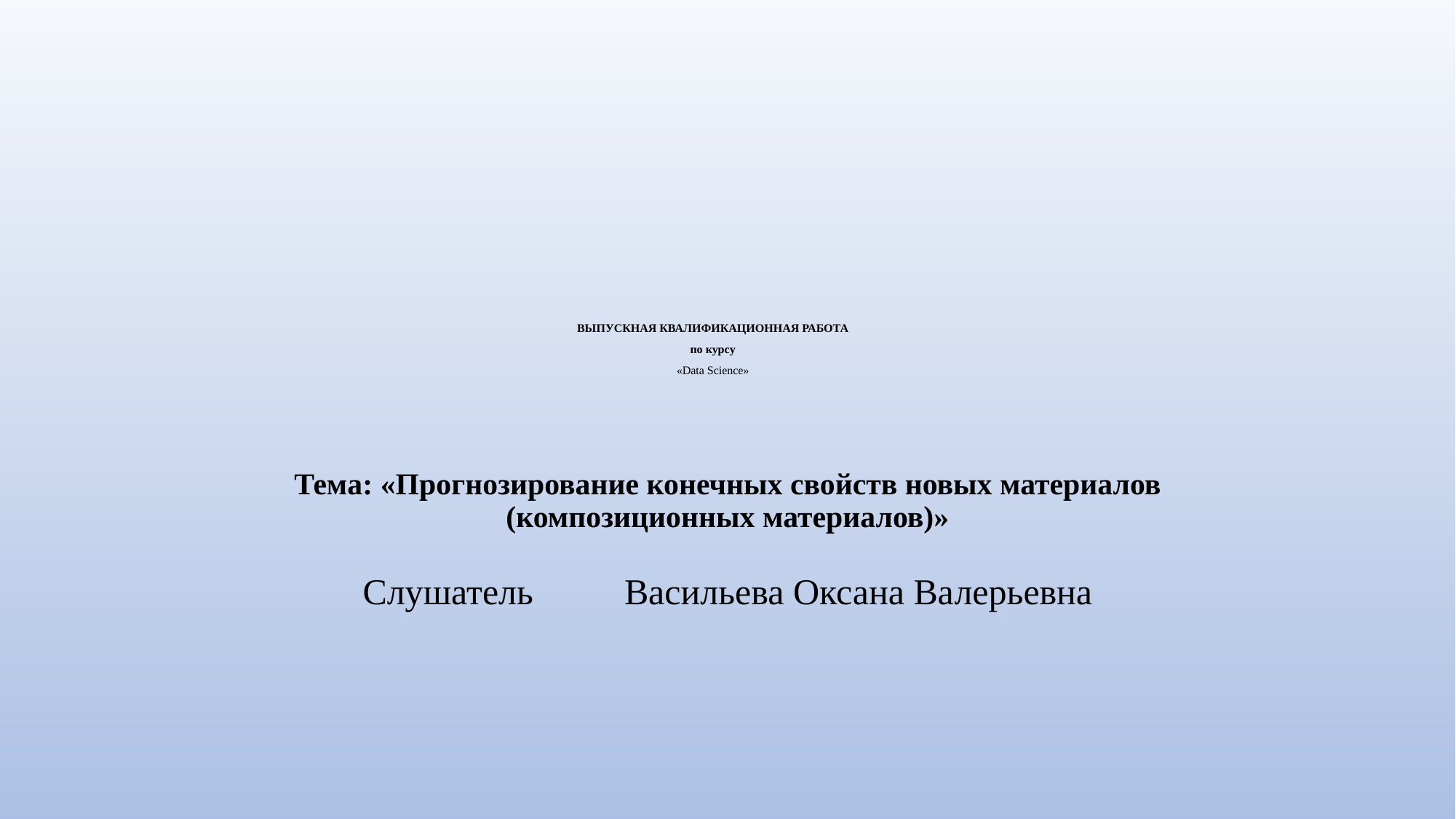

# ВЫПУСКНАЯ КВАЛИФИКАЦИОННАЯ РАБОТА по курсу «Data Science»
Тема: «Прогнозирование конечных свойств новых материалов (композиционных материалов)»
 
Слушатель          Васильева Оксана Валерьевна